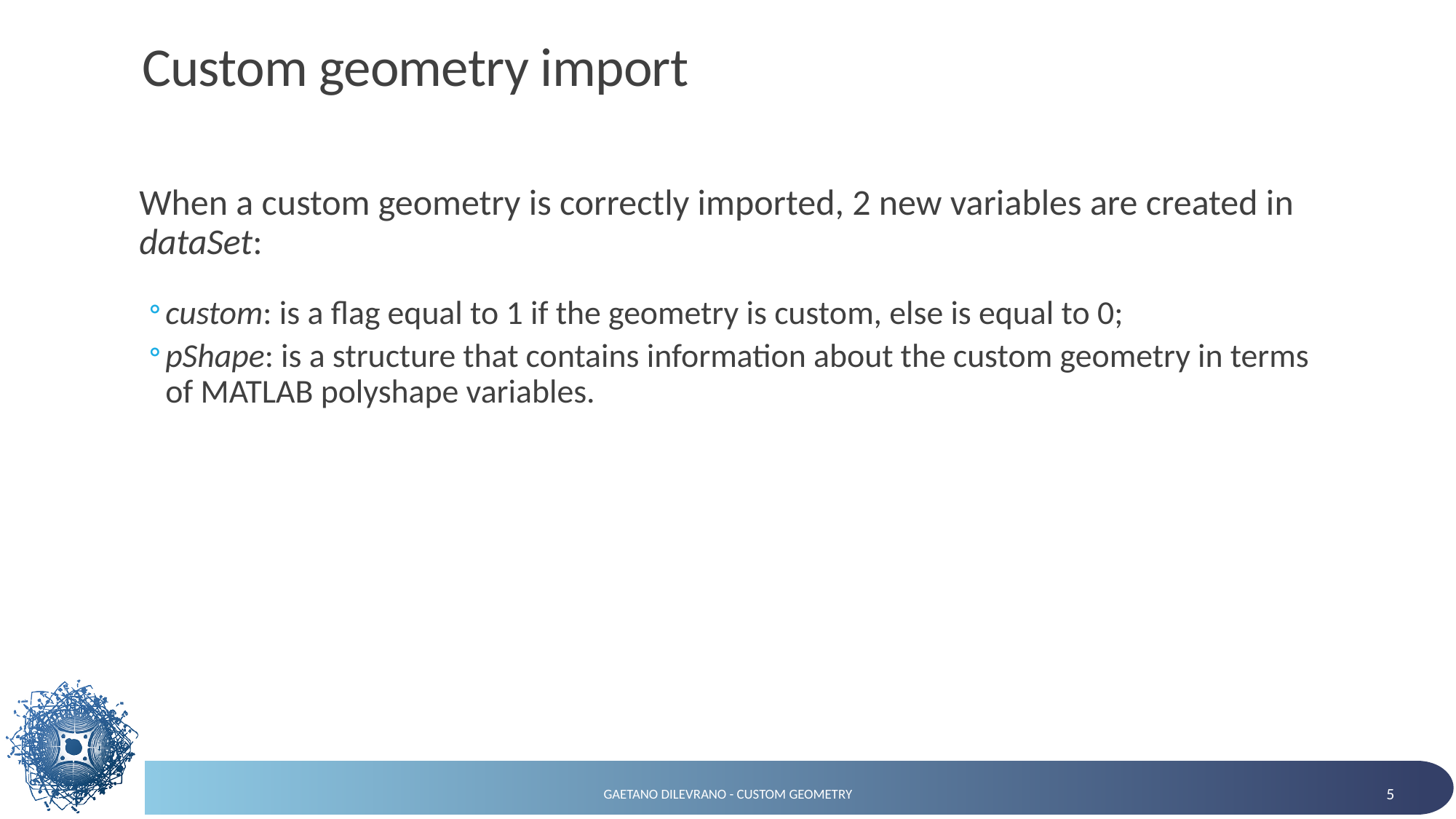

# Custom geometry import
When a custom geometry is correctly imported, 2 new variables are created in dataSet:

custom: is a flag equal to 1 if the geometry is custom, else is equal to 0;
pShape: is a structure that contains information about the custom geometry in terms of MATLAB polyshape variables.

Gaetano Dilevrano - Custom Geometry
5